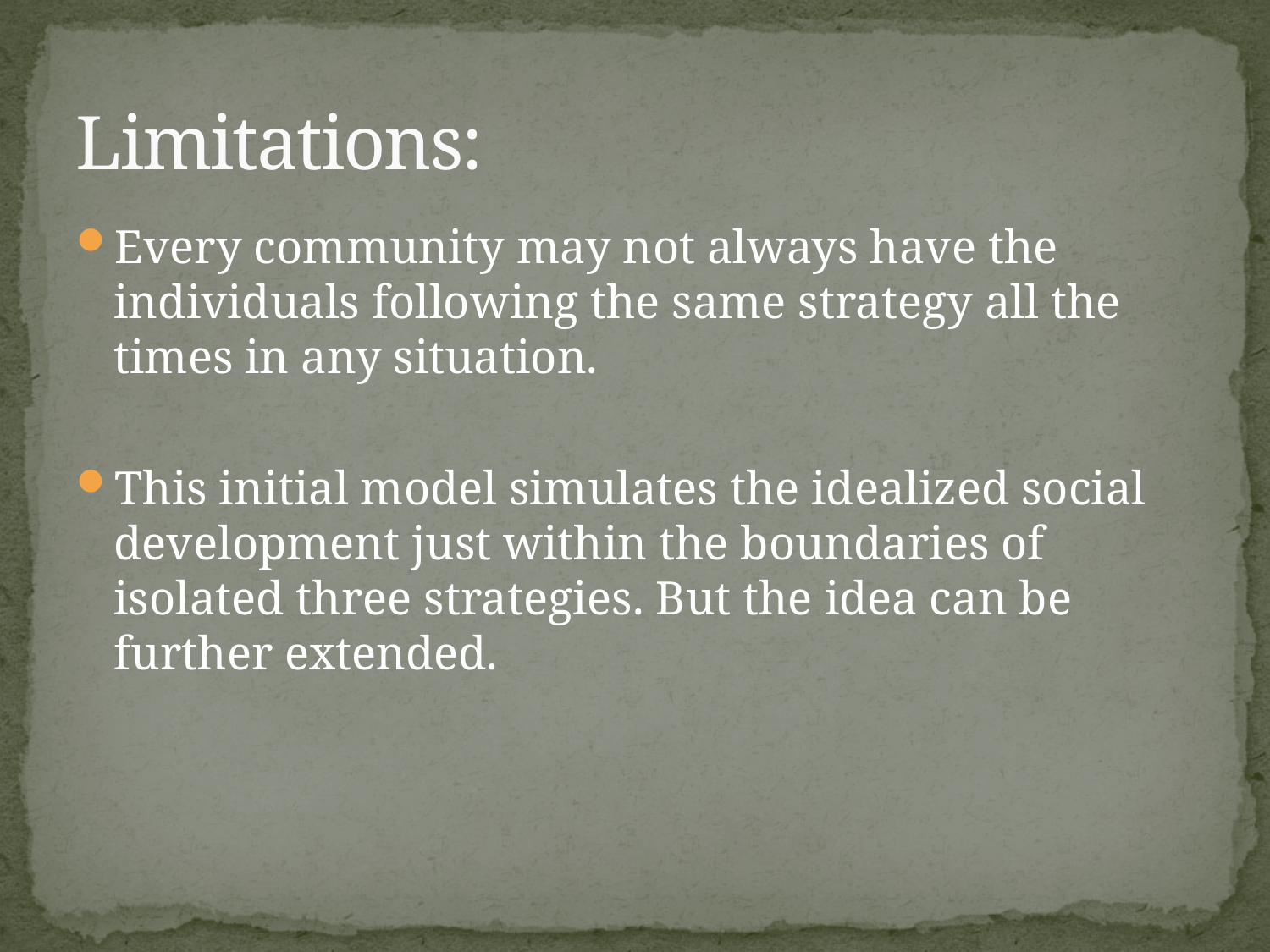

# Limitations:
Every community may not always have the individuals following the same strategy all the times in any situation.

This initial model simulates the idealized social development just within the boundaries of isolated three strategies. But the idea can be further extended.